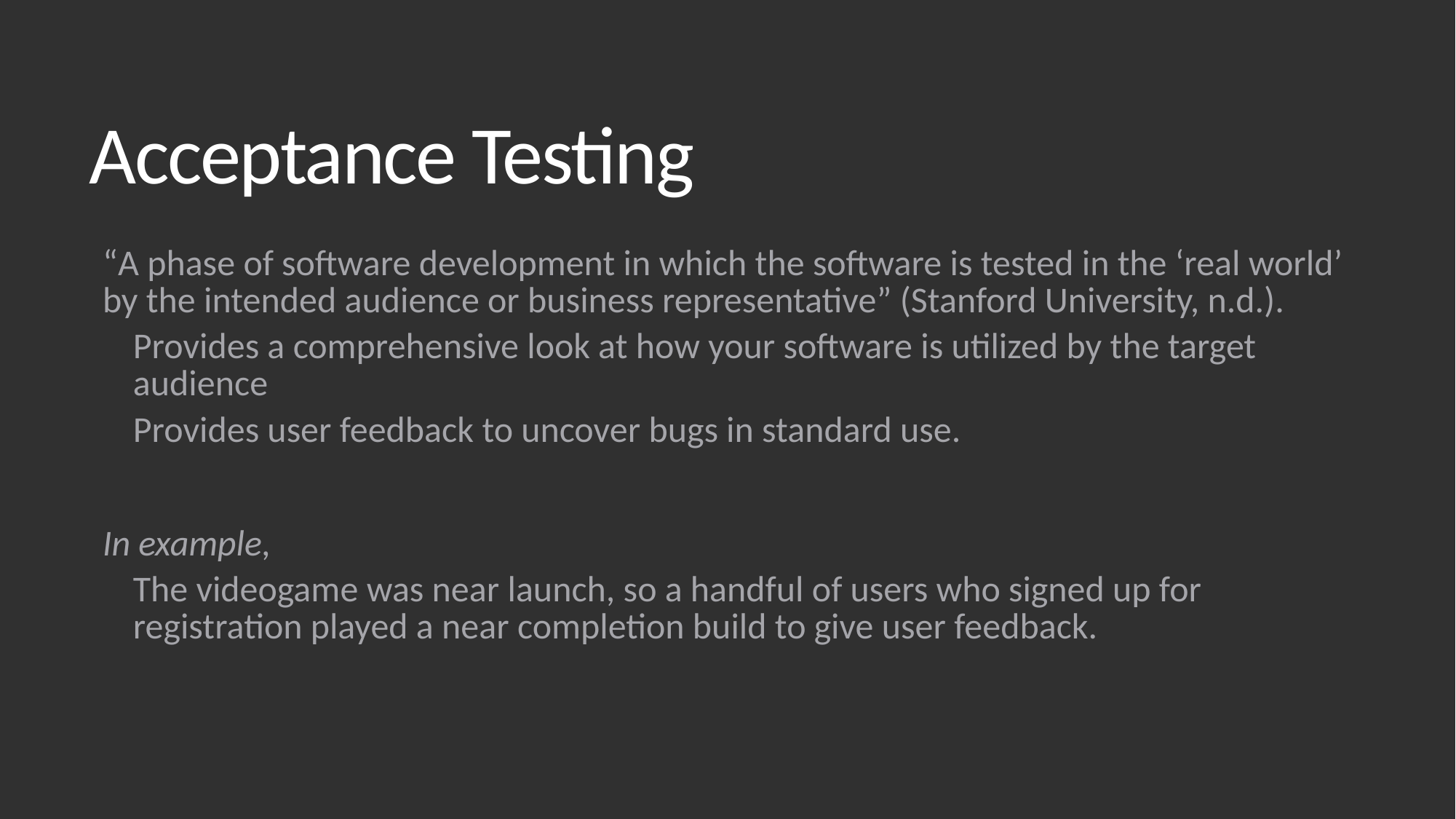

# Acceptance Testing
“A phase of software development in which the software is tested in the ‘real world’ by the intended audience or business representative” (Stanford University, n.d.).
Provides a comprehensive look at how your software is utilized by the target audience
Provides user feedback to uncover bugs in standard use.

In example,
The videogame was near launch, so a handful of users who signed up for registration played a near completion build to give user feedback.